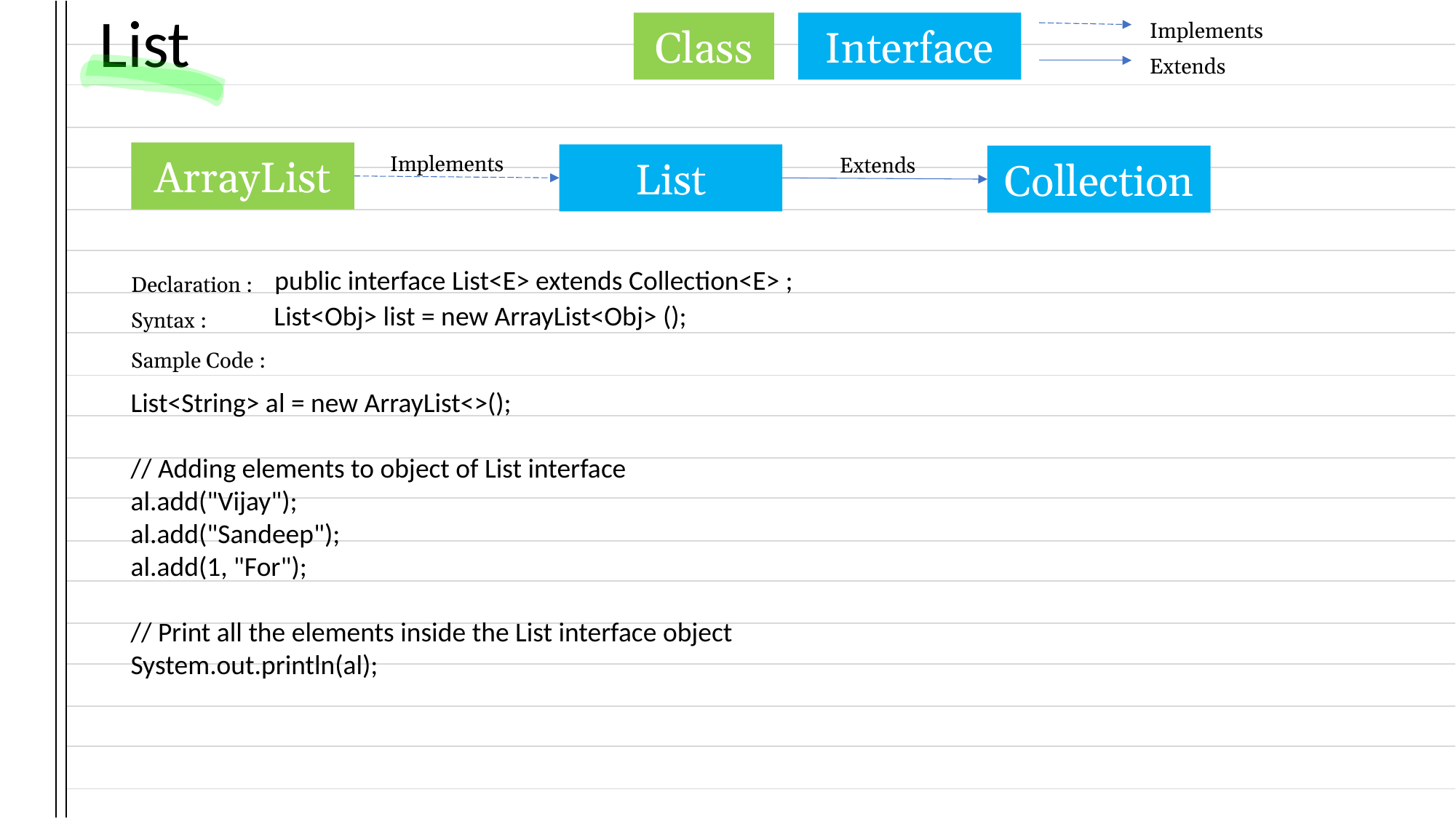

Implements
# List
Class
Interface
Extends

ArrayList
Implements
List
Extends
Collection
public interface List<E> extends Collection<E> ;
Declaration :
List<Obj> list = new ArrayList<Obj> ();
Syntax :
Sample Code :
        List<String> al = new ArrayList<>();

        // Adding elements to object of List interface
        al.add("Vijay");
        al.add("Sandeep");
        al.add(1, "For");

        // Print all the elements inside the List interface object
        System.out.println(al);